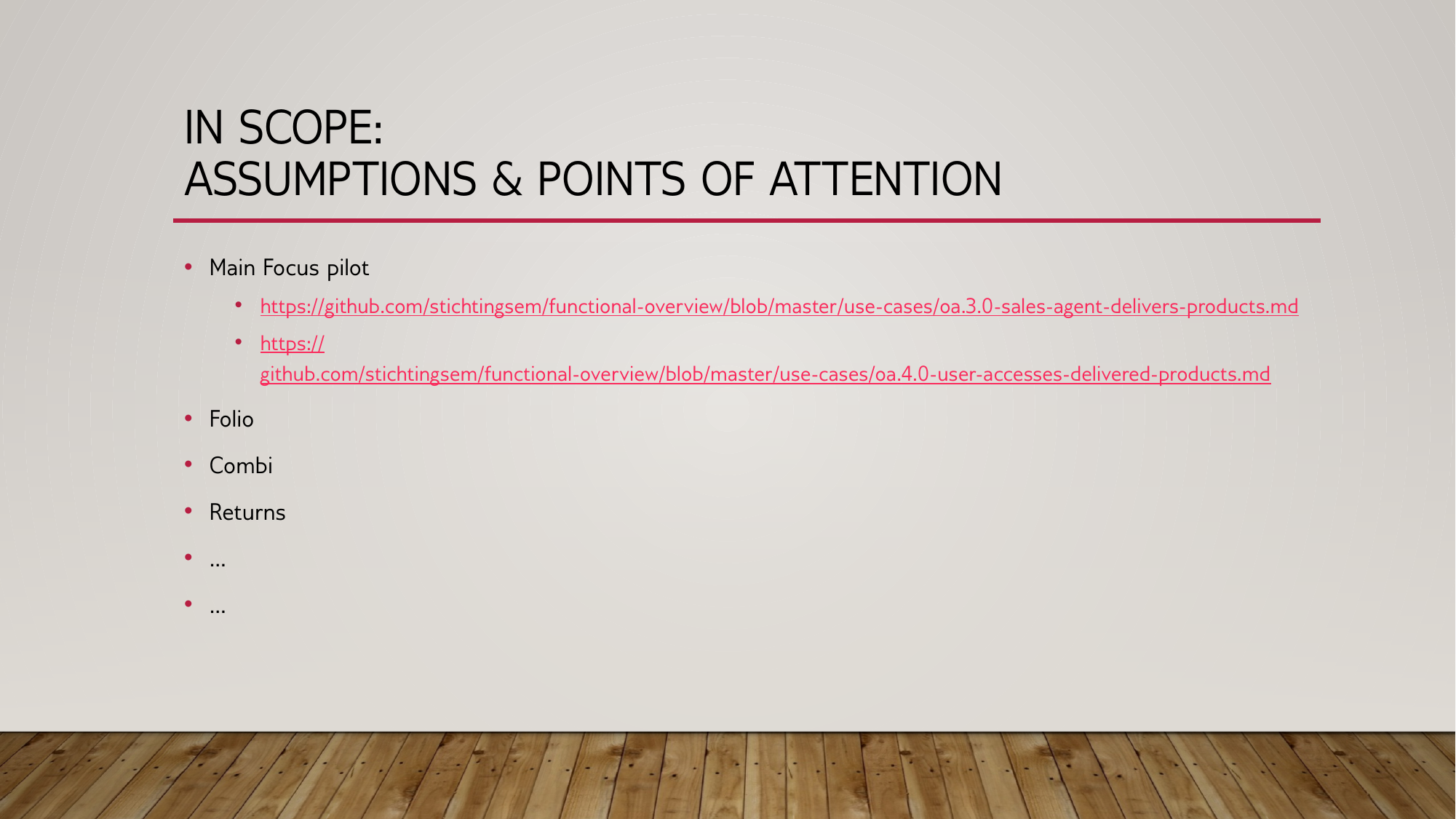

# In Scope: Assumptions & Points of Attention
Main Focus pilot
https://github.com/stichtingsem/functional-overview/blob/master/use-cases/oa.3.0-sales-agent-delivers-products.md
https://github.com/stichtingsem/functional-overview/blob/master/use-cases/oa.4.0-user-accesses-delivered-products.md
Folio
Combi
Returns
…
…